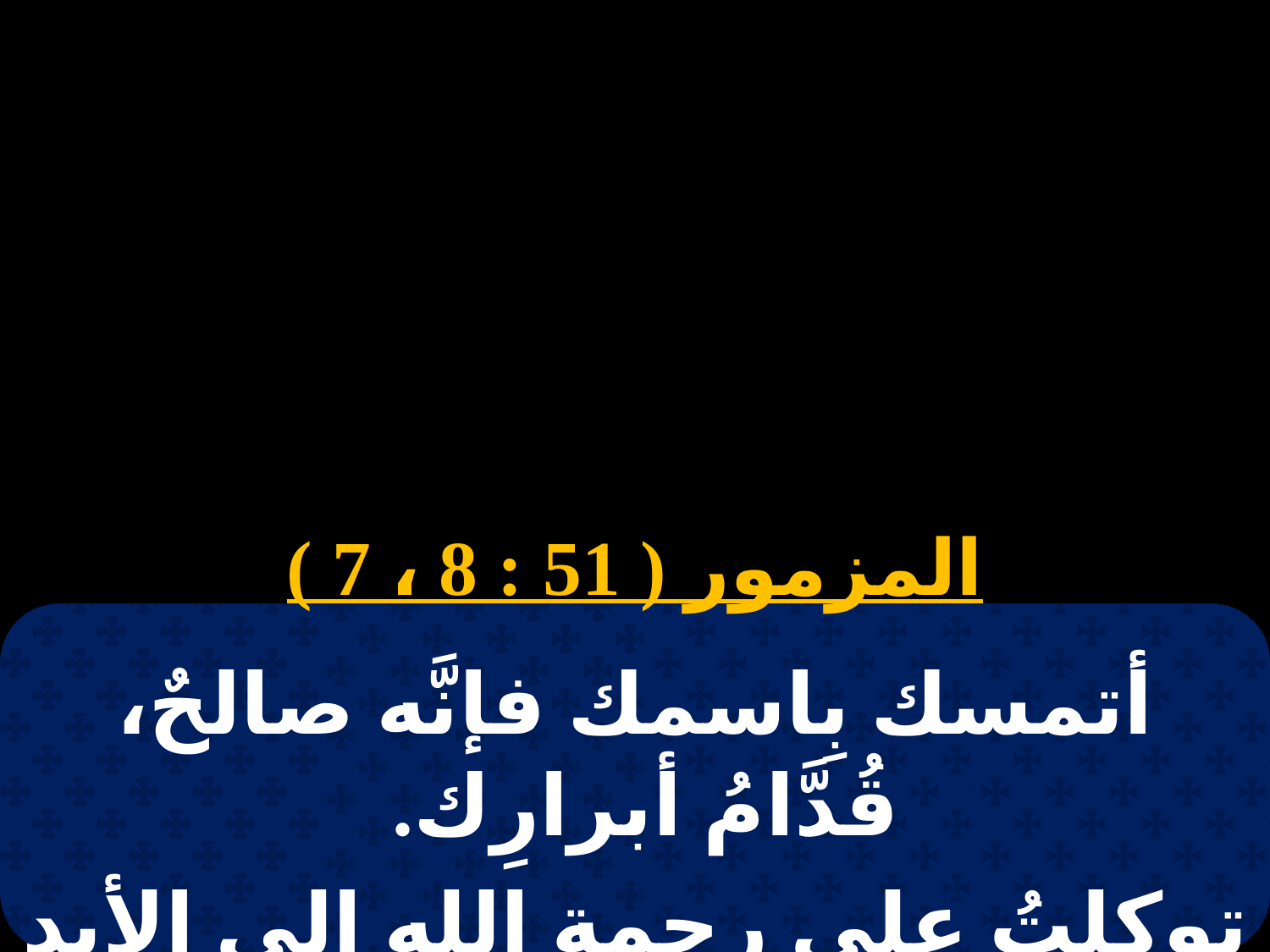

# 3 أبيب
المزمور ( 51 : 8 ، 7 )
أتمسك بِاسمك فإنَّه صالحٌ، قُدَّامُ أبرارِك.
توكلتُ على رحمةِ اللهِ إلى الأبدِ وإلى أبدِ الأبدِ.